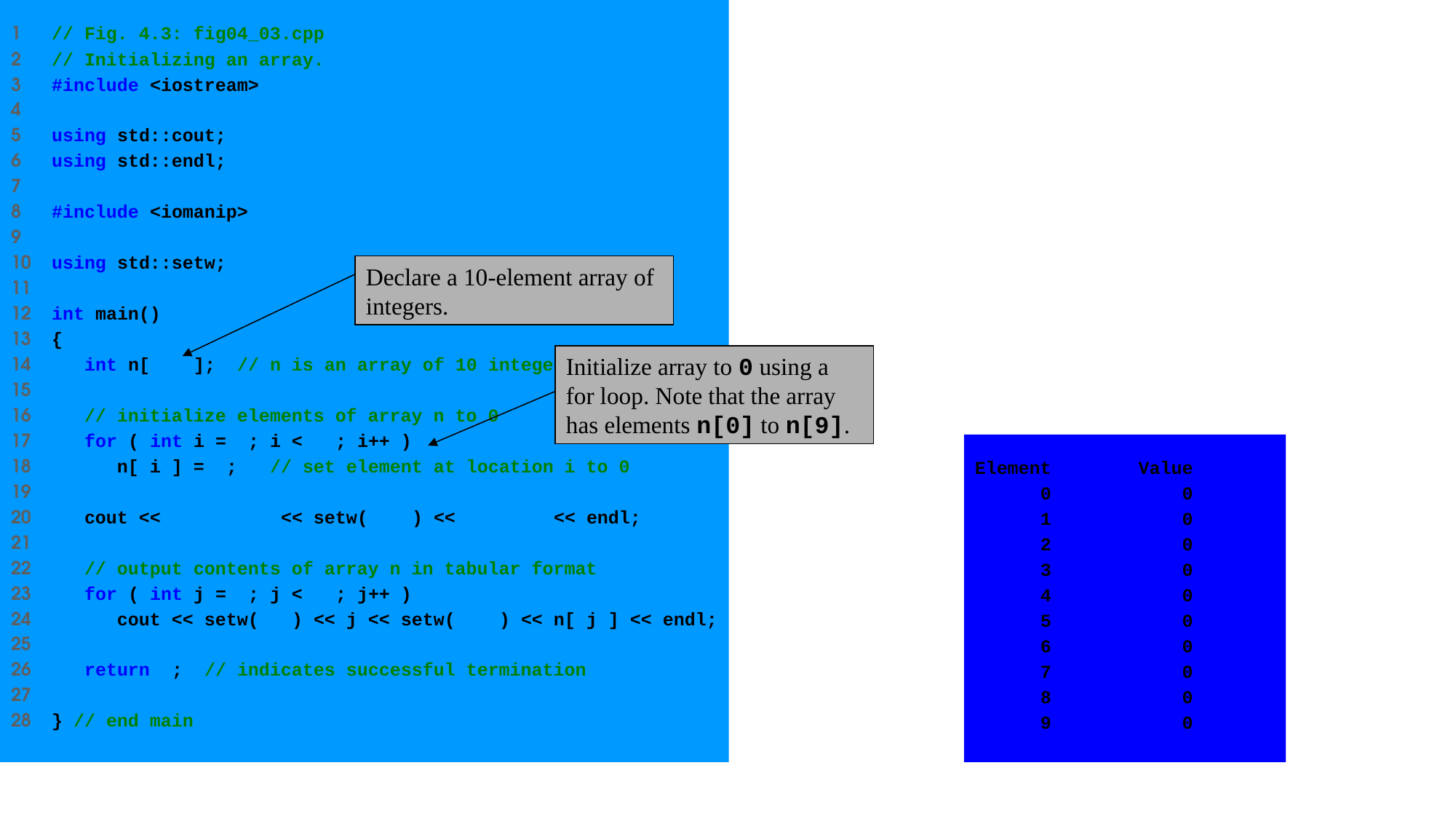

1      // Fig. 4.3: fig04_03.cpp
2      // Initializing an array.
3      #include <iostream>
4
5      using std::cout;
6      using std::endl;
7
8      #include <iomanip>
9
10    using std::setw;
11
12    int main()
13    {
14       int n[ 10 ];  // n is an array of 10 integers
15
16       // initialize elements of array n to 0
17       for ( int i = 0; i < 10; i++ )
18          n[ i ] = 0;   // set element at location i to 0
19
20       cout << "Element" << setw( 13 ) << "Value" << endl;
21
22       // output contents of array n in tabular format
23       for ( int j = 0; j < 10; j++ )
24          cout << setw( 7 ) << j << setw( 13 ) << n[ j ] << endl;
25
26       return 0;  // indicates successful termination
27
28    } // end main

Declare a 10-element array of integers.

Initialize array to 0 using a for loop. Note that the array has elements n[0] to n[9].

Element        Value
      0            0
      1            0
      2            0
      3            0
      4            0
      5            0
      6            0
      7            0
      8            0
      9            0